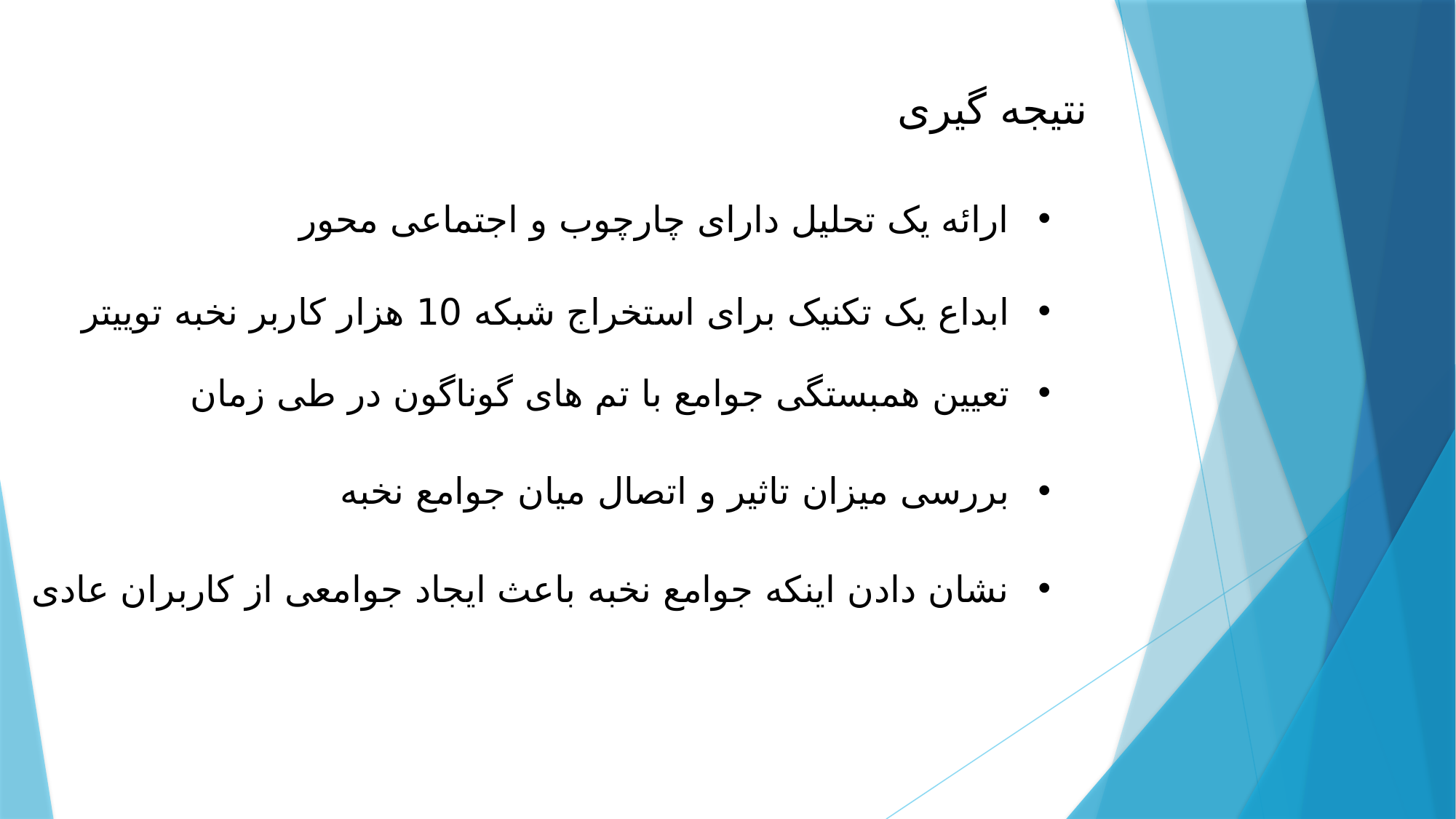

نتیجه گیری
ارائه یک تحلیل دارای چارچوب و اجتماعی محور

ابداع یک تکنیک برای استخراج شبکه 10 هزار کاربر نخبه توییتر
تعیین همبستگی جوامع با تم های گوناگون در طی زمان
بررسی میزان تاثیر و اتصال میان جوامع نخبه
نشان دادن اینکه جوامع نخبه باعث ایجاد جوامعی از کاربران عادی